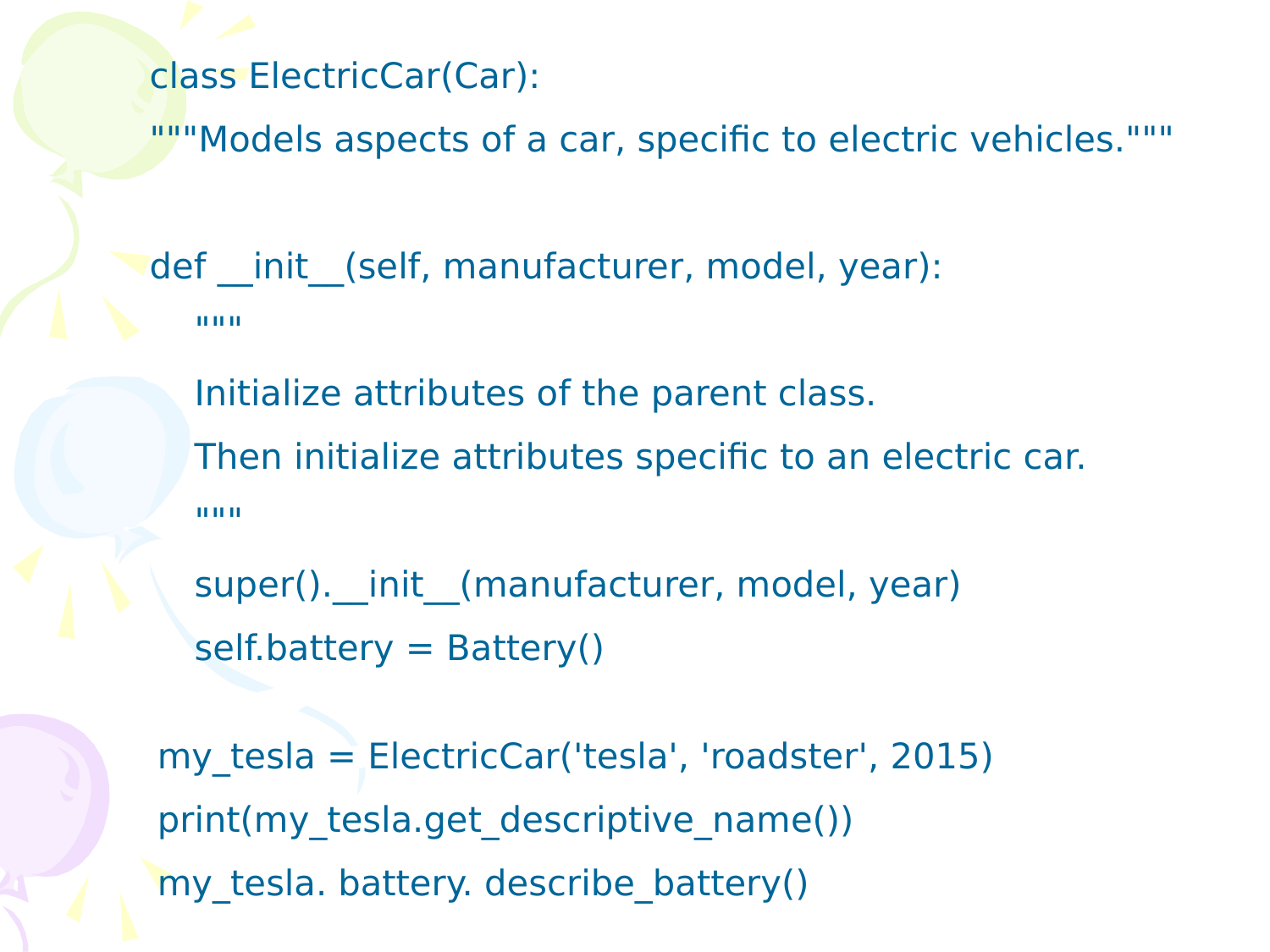

class ElectricCar(Car):
    """Models aspects of a car, specific to electric vehicles."""

    def __init__(self, manufacturer, model, year):
        """
        Initialize attributes of the parent class.
        Then initialize attributes specific to an electric car.
        """
        super().__init__(manufacturer, model, year)
        self.battery = Battery()

my_tesla = ElectricCar('tesla', 'roadster', 2015)
print(my_tesla.get_descriptive_name())
my_tesla. battery. describe_battery()